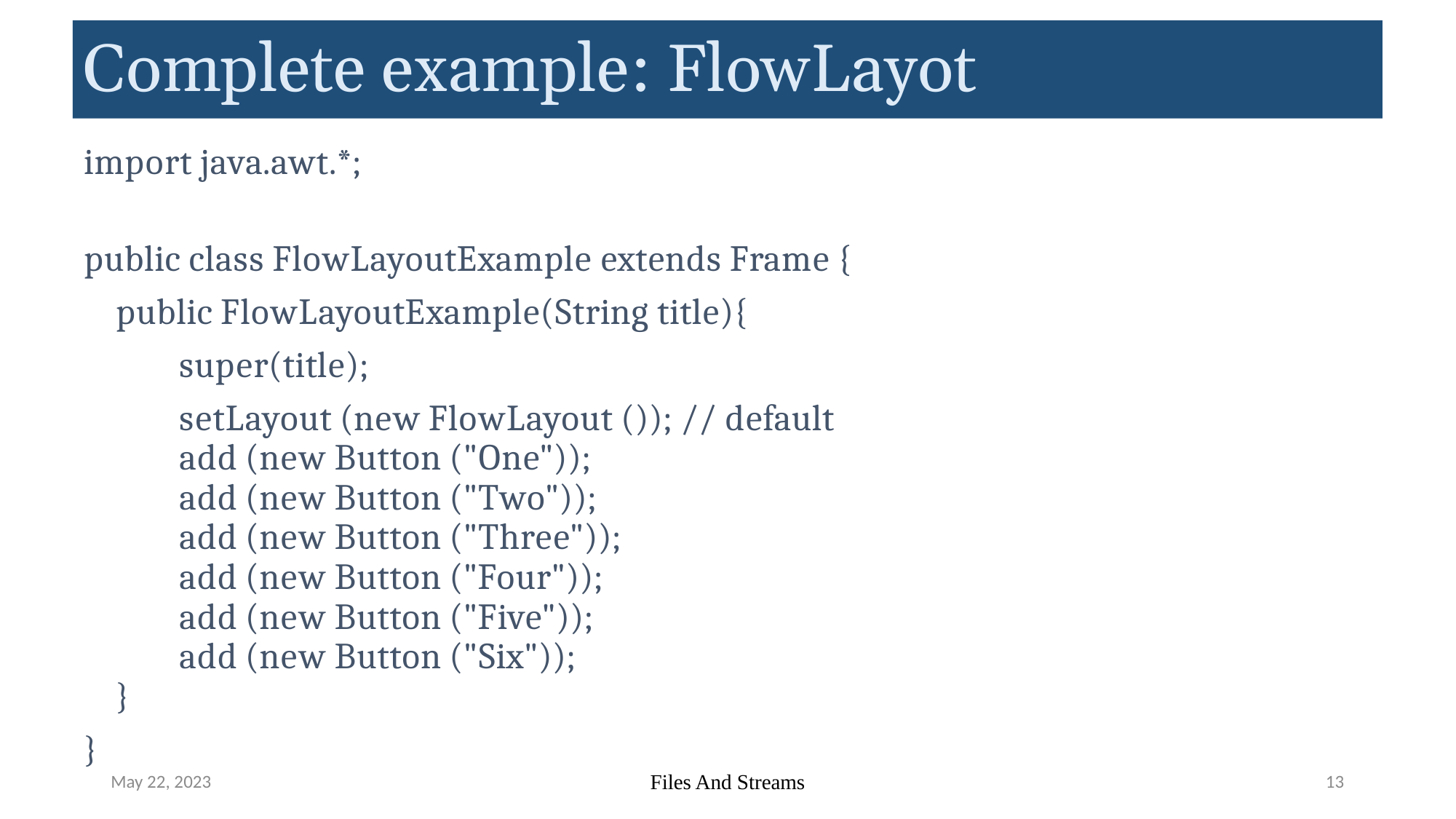

# Complete example: FlowLayot
import java.awt.*;
public class FlowLayoutExample extends Frame {
    public FlowLayoutExample(String title){
	super(title);
	setLayout (new FlowLayout ()); // default
   	add (new Button ("One"));
	add (new Button ("Two"));
    	add (new Button ("Three"));
    	add (new Button ("Four"));
    	add (new Button ("Five"));
    	add (new Button ("Six"));
    }
}
May 22, 2023
Files And Streams
13